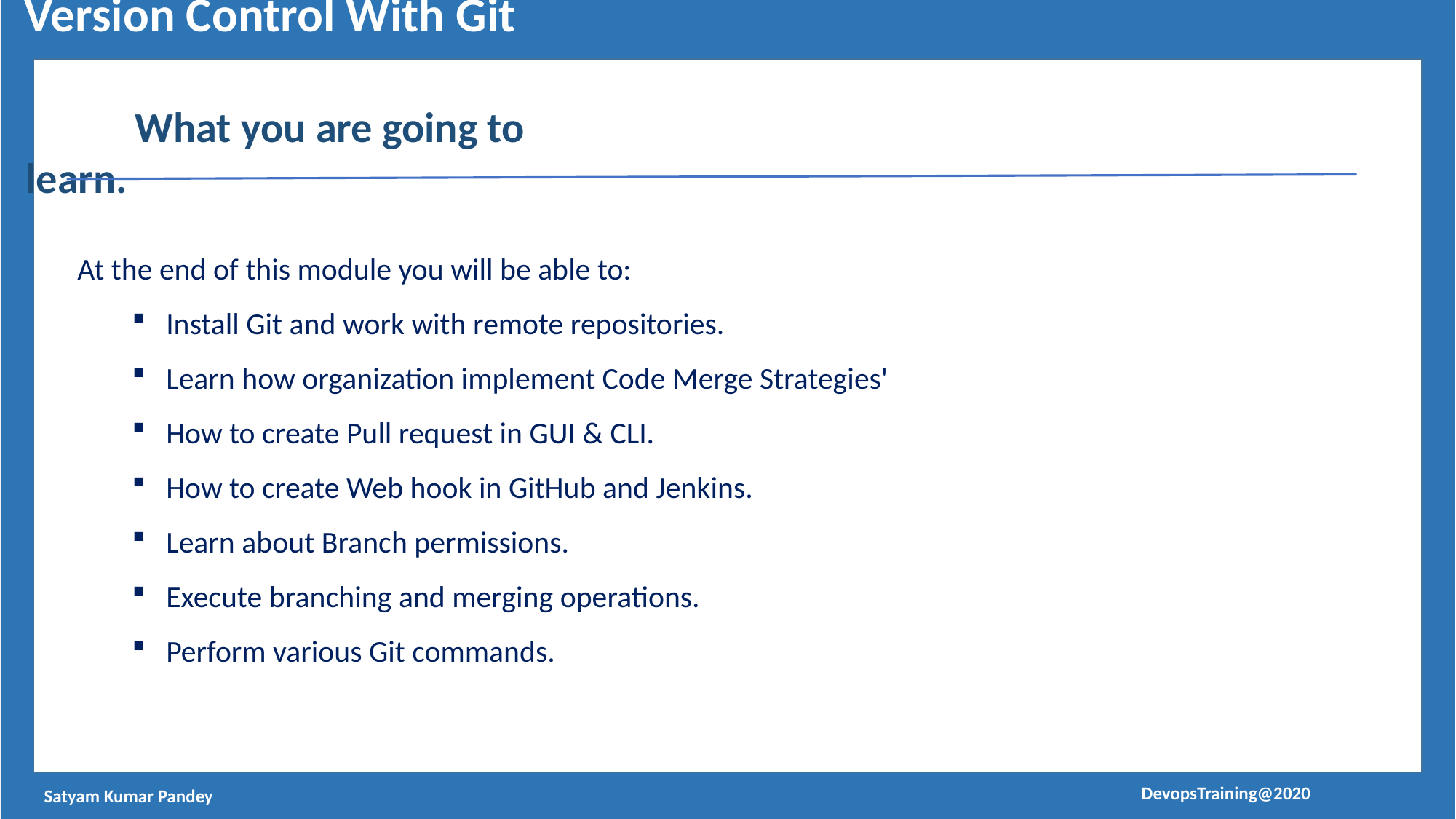

Version Control With Git

	What you are going to learn.
At the end of this module you will be able to:
Install Git and work with remote repositories.
Learn how organization implement Code Merge Strategies'
How to create Pull request in GUI & CLI.
How to create Web hook in GitHub and Jenkins.
Learn about Branch permissions.
Execute branching and merging operations.
Perform various Git commands.
DevopsTraining@2020

Satyam Kumar Pandey